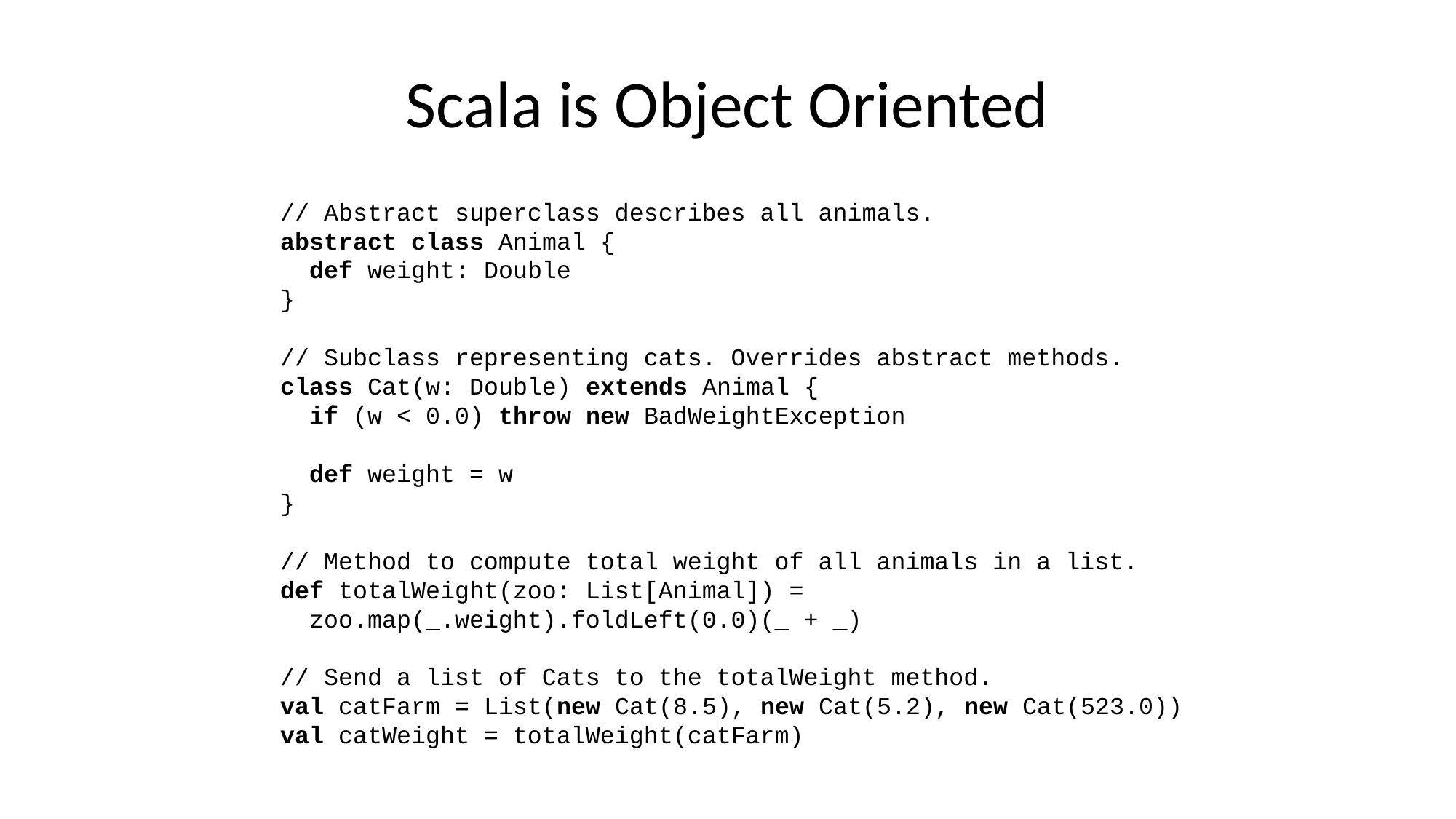

# Scala is Object Oriented
// Abstract superclass describes all animals.
abstract class Animal {
  def weight: Double
}

// Subclass representing cats. Overrides abstract methods.
class Cat(w: Double) extends Animal {
  if (w < 0.0) throw new BadWeightException

  def weight = w
}

// Method to compute total weight of all animals in a list.
def totalWeight(zoo: List[Animal]) =
  zoo.map(_.weight).foldLeft(0.0)(_ + _)

// Send a list of Cats to the totalWeight method.
val catFarm = List(new Cat(8.5), new Cat(5.2), new Cat(523.0))
val catWeight = totalWeight(catFarm)